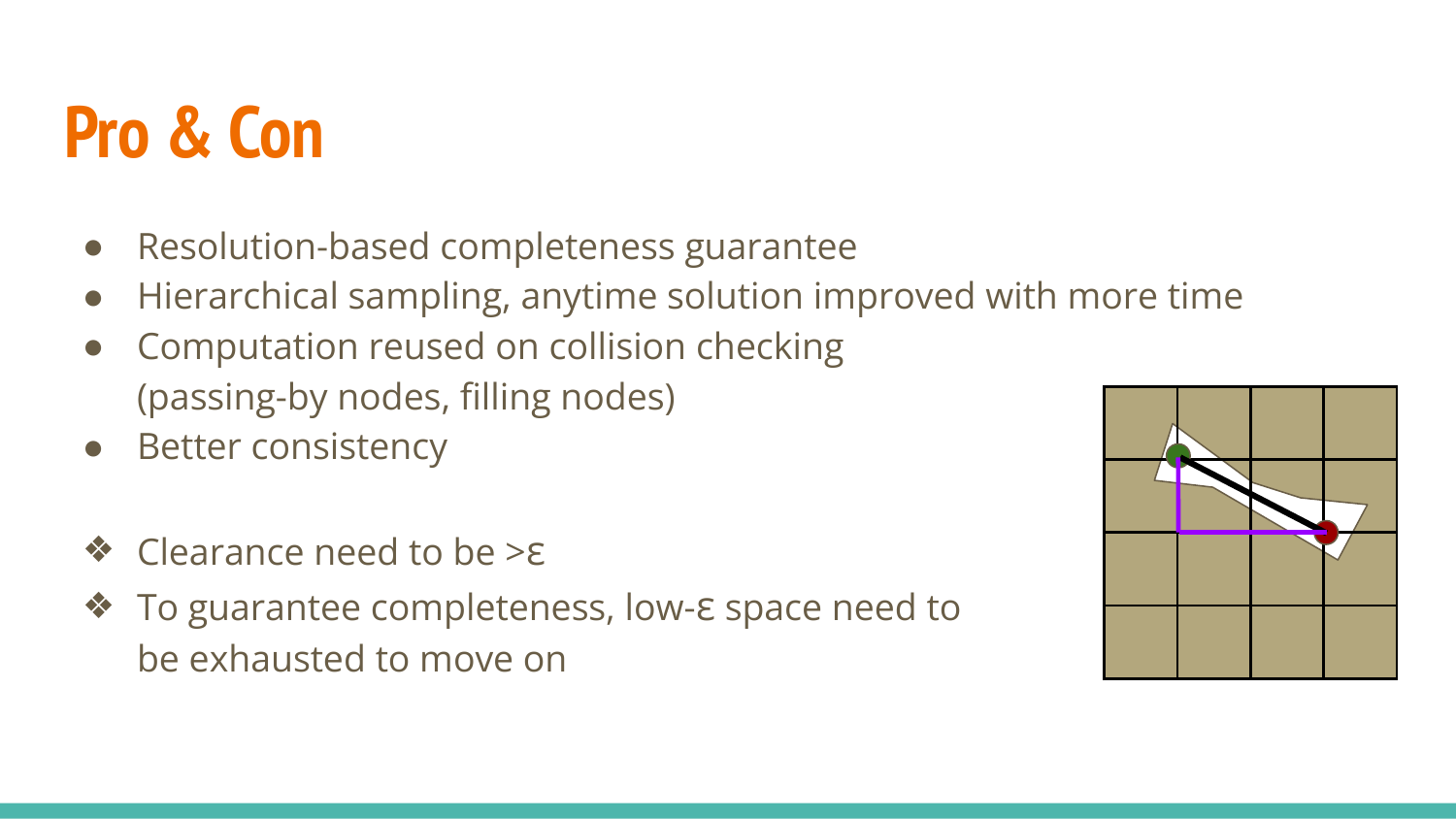

# Pro & Con
Resolution-based completeness guarantee
Hierarchical sampling, anytime solution improved with more time
Computation reused on collision checking
(passing-by nodes, filling nodes)
Better consistency
Clearance need to be >ε
To guarantee completeness, low-ε space need to
be exhausted to move on
|  |  |  |  |
| --- | --- | --- | --- |
|  |  |  |  |
|  |  |  |  |
|  |  |  |  |